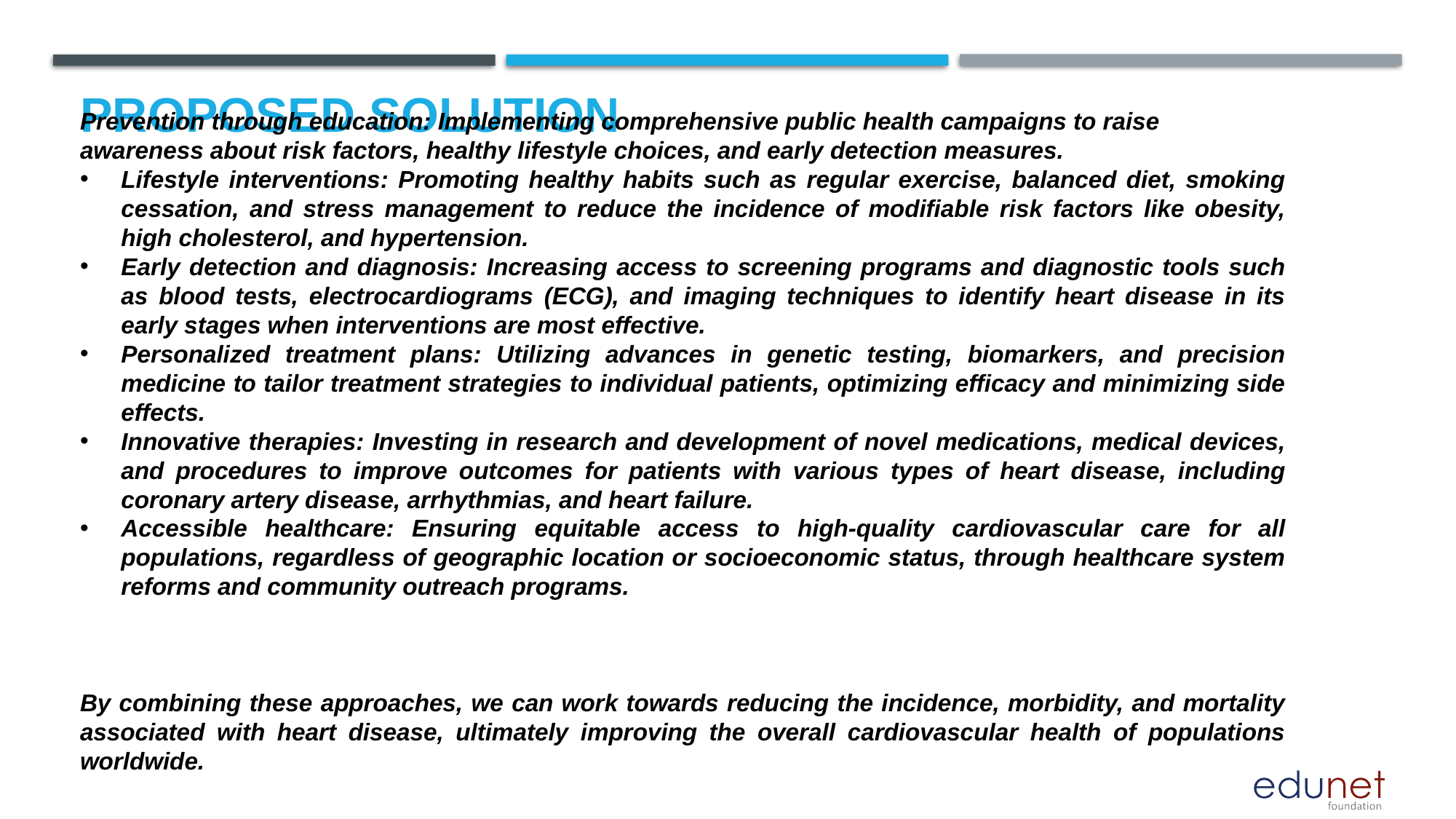

# Proposed Solution

Prevention through education: Implementing comprehensive public health campaigns to raise awareness about risk factors, healthy lifestyle choices, and early detection measures.
Lifestyle interventions: Promoting healthy habits such as regular exercise, balanced diet, smoking cessation, and stress management to reduce the incidence of modifiable risk factors like obesity, high cholesterol, and hypertension.
Early detection and diagnosis: Increasing access to screening programs and diagnostic tools such as blood tests, electrocardiograms (ECG), and imaging techniques to identify heart disease in its early stages when interventions are most effective.
Personalized treatment plans: Utilizing advances in genetic testing, biomarkers, and precision medicine to tailor treatment strategies to individual patients, optimizing efficacy and minimizing side effects.
Innovative therapies: Investing in research and development of novel medications, medical devices, and procedures to improve outcomes for patients with various types of heart disease, including coronary artery disease, arrhythmias, and heart failure.
Accessible healthcare: Ensuring equitable access to high-quality cardiovascular care for all populations, regardless of geographic location or socioeconomic status, through healthcare system reforms and community outreach programs.

By combining these approaches, we can work towards reducing the incidence, morbidity, and mortality associated with heart disease, ultimately improving the overall cardiovascular health of populations worldwide.